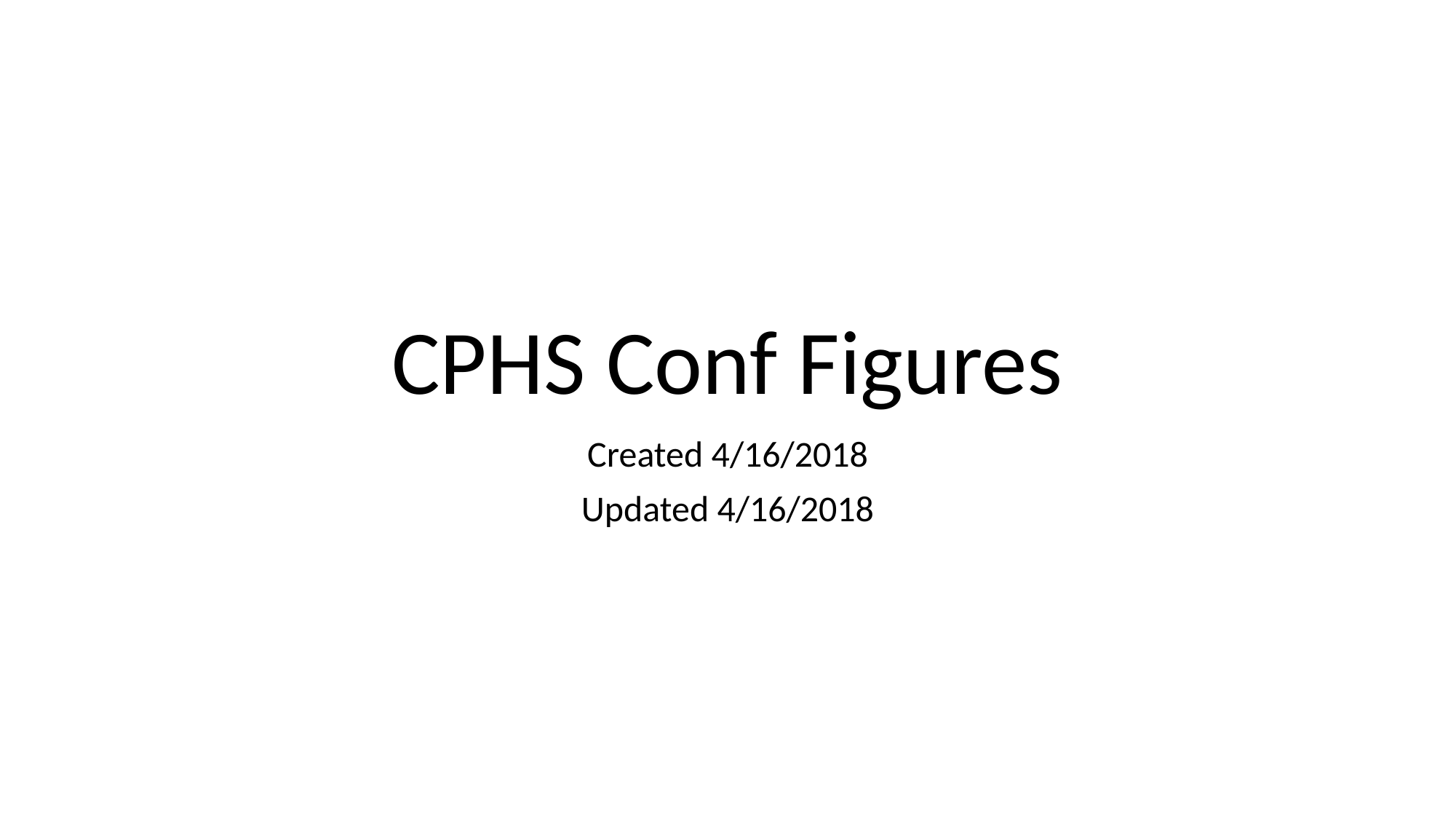

# CPHS Conf Figures
Created 4/16/2018
Updated 4/16/2018